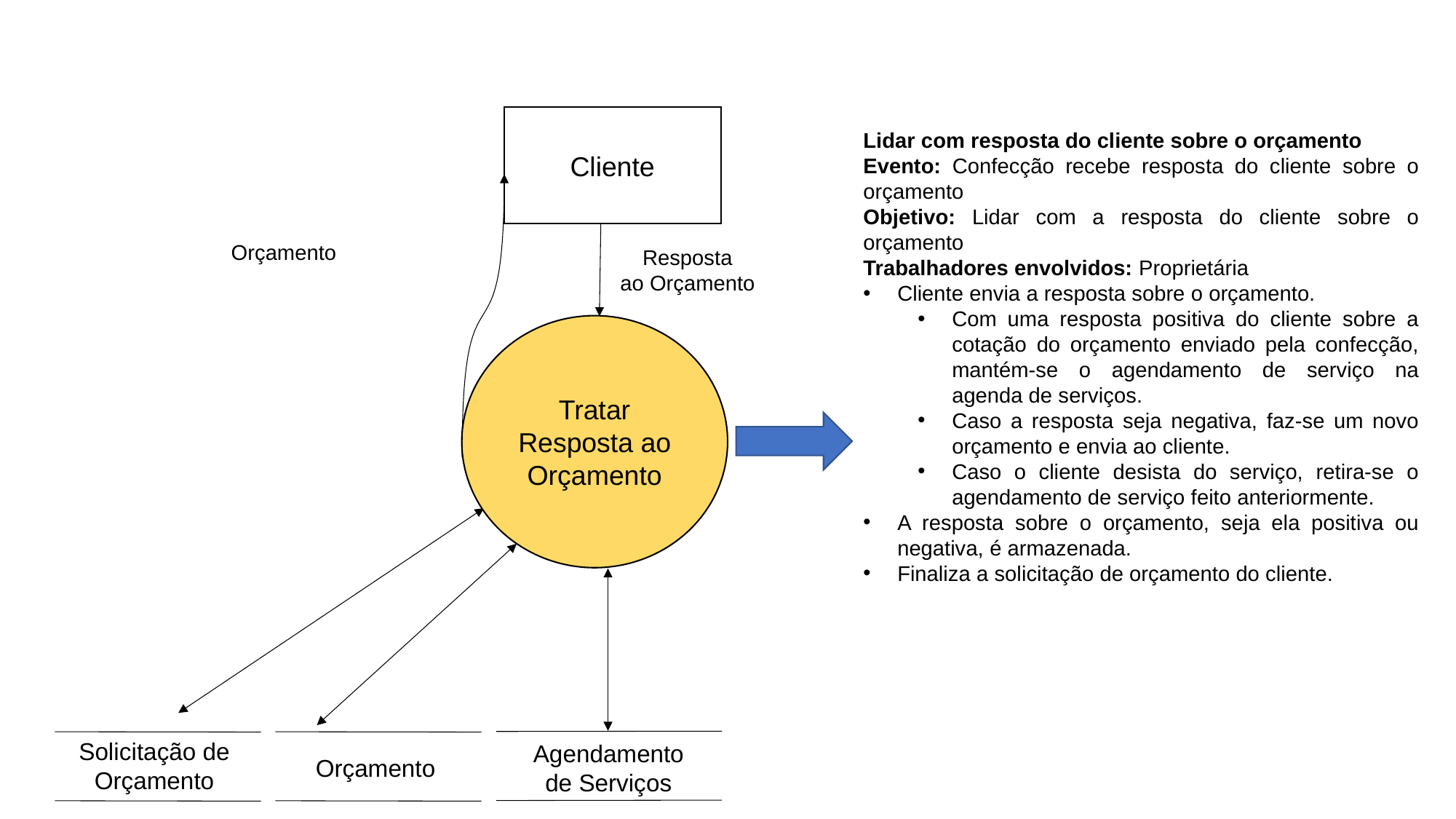

Cliente
Lidar com resposta do cliente sobre o orçamento
Evento: Confecção recebe resposta do cliente sobre o orçamento
Objetivo: Lidar com a resposta do cliente sobre o orçamento
Trabalhadores envolvidos: Proprietária
Cliente envia a resposta sobre o orçamento.
Com uma resposta positiva do cliente sobre a cotação do orçamento enviado pela confecção, mantém-se o agendamento de serviço na agenda de serviços.
Caso a resposta seja negativa, faz-se um novo orçamento e envia ao cliente.
Caso o cliente desista do serviço, retira-se o agendamento de serviço feito anteriormente.
A resposta sobre o orçamento, seja ela positiva ou negativa, é armazenada.
Finaliza a solicitação de orçamento do cliente.

Orçamento
Resposta ao Orçamento
Tratar Resposta ao Orçamento

Solicitação de
Orçamento
Agendamento de Serviços
Orçamento